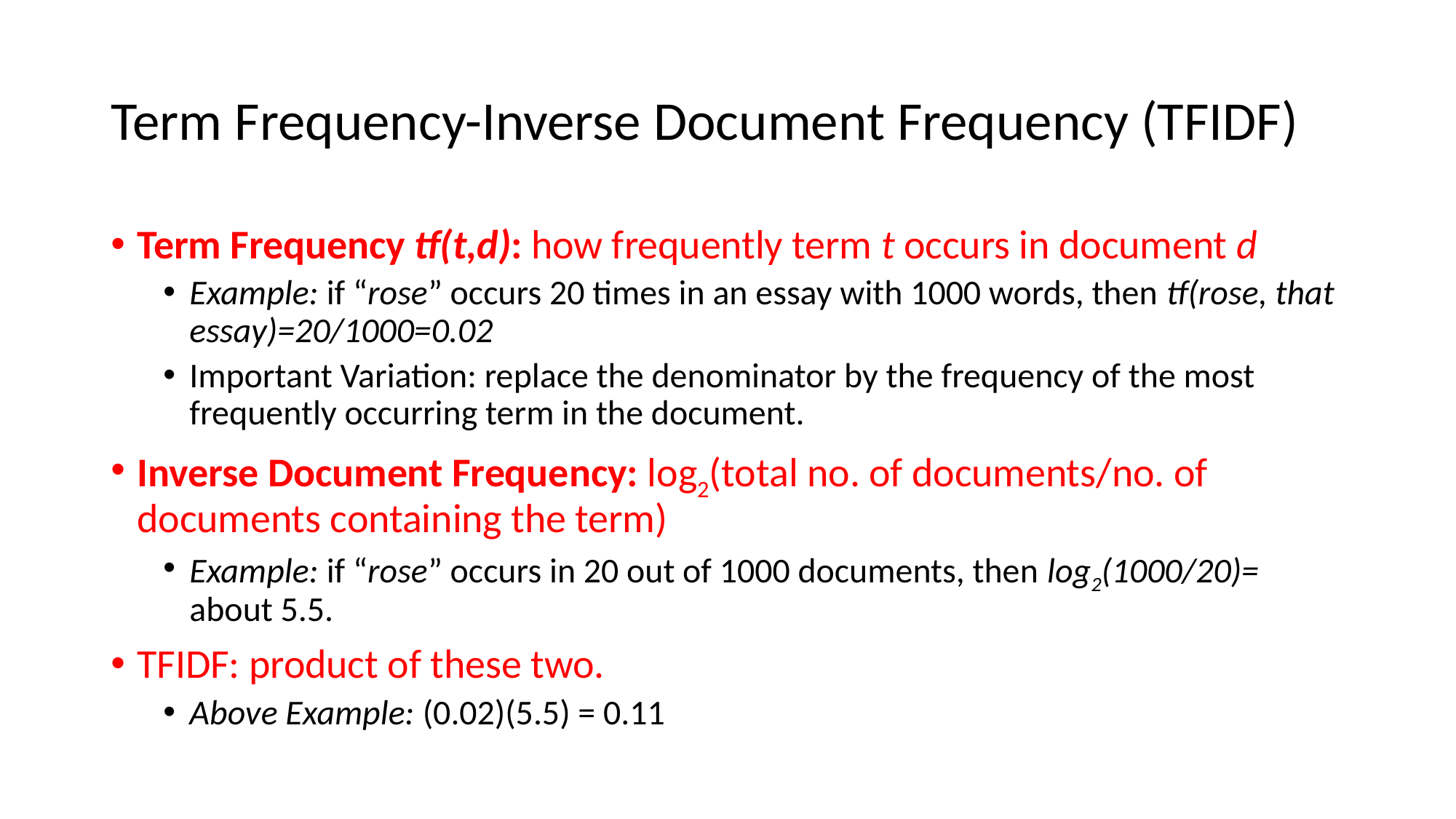

# Term Frequency-Inverse Document Frequency (TFIDF)
Term Frequency tf(t,d): how frequently term t occurs in document d
Example: if “rose” occurs 20 times in an essay with 1000 words, then tf(rose, that essay)=20/1000=0.02
Important Variation: replace the denominator by the frequency of the most frequently occurring term in the document.
Inverse Document Frequency: log2(total no. of documents/no. of documents containing the term)
Example: if “rose” occurs in 20 out of 1000 documents, then log2(1000/20)= about 5.5.
TFIDF: product of these two.
Above Example: (0.02)(5.5) = 0.11